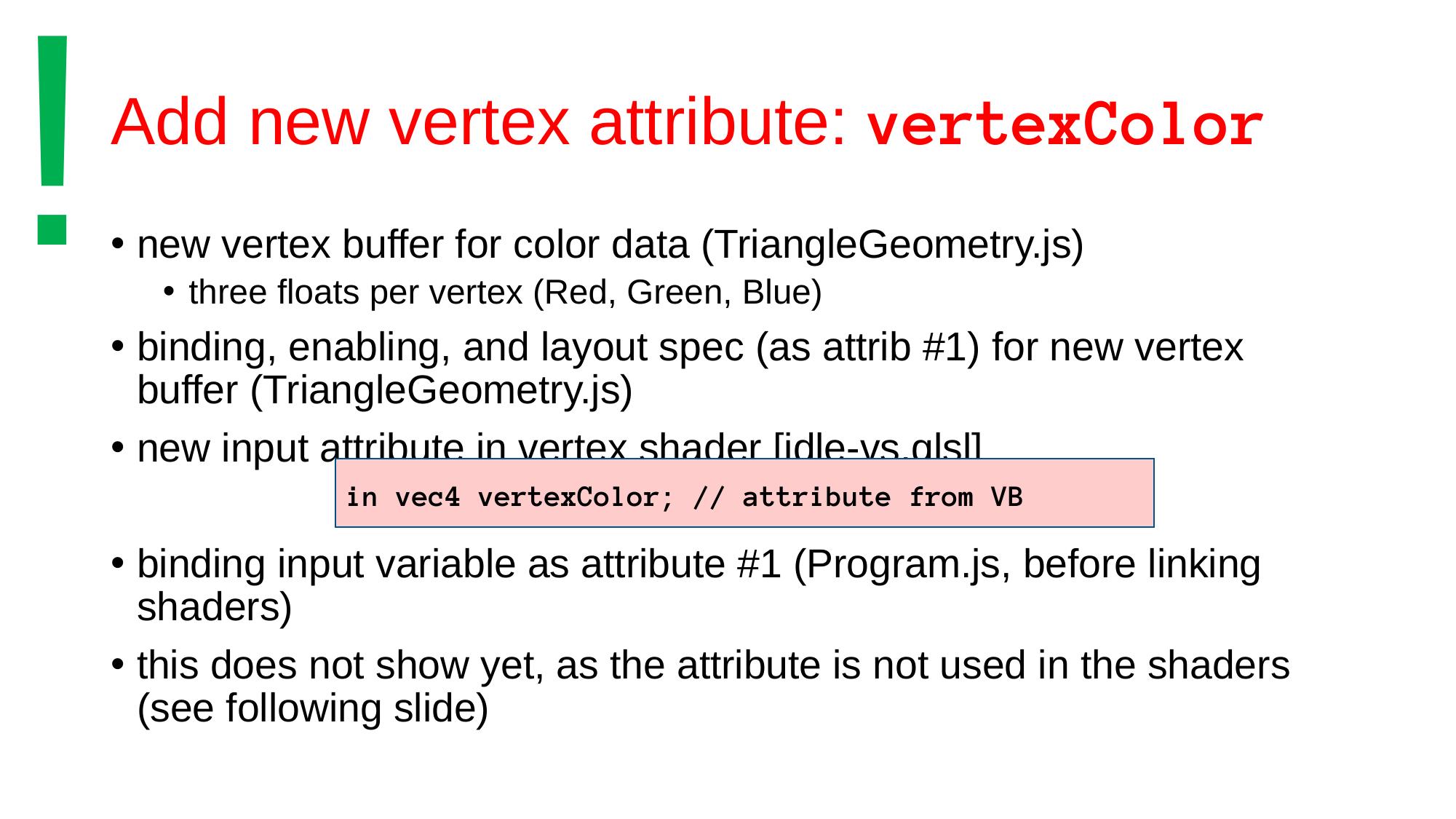

!
# Add new vertex attribute: vertexColor
new vertex buffer for color data (TriangleGeometry.js)
three floats per vertex (Red, Green, Blue)
binding, enabling, and layout spec (as attrib #1) for new vertex buffer (TriangleGeometry.js)
new input attribute in vertex shader [idle-vs.glsl]

binding input variable as attribute #1 (Program.js, before linking shaders)
this does not show yet, as the attribute is not used in the shaders (see following slide)

in vec4 vertexColor; // attribute from VB